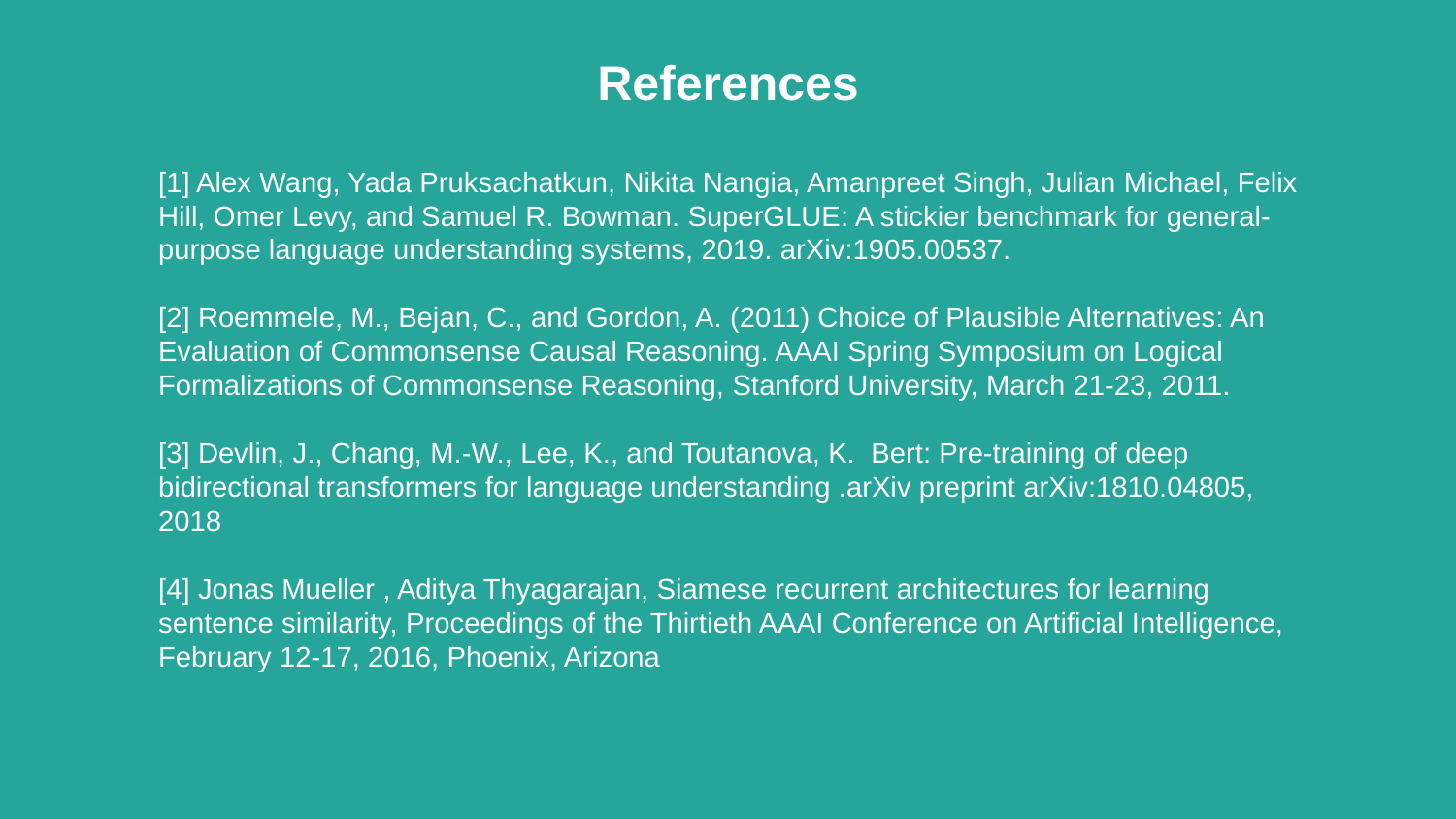

References
# [1] Alex Wang, Yada Pruksachatkun, Nikita Nangia, Amanpreet Singh, Julian Michael, Felix Hill, Omer Levy, and Samuel R. Bowman. SuperGLUE: A stickier benchmark for general-purpose language understanding systems, 2019. arXiv:1905.00537. [2] Roemmele, M., Bejan, C., and Gordon, A. (2011) Choice of Plausible Alternatives: An Evaluation of Commonsense Causal Reasoning. AAAI Spring Symposium on Logical Formalizations of Commonsense Reasoning, Stanford University, March 21-23, 2011. [3] Devlin, J., Chang, M.-W., Lee, K., and Toutanova, K.  Bert: Pre-training of deep bidirectional transformers for language understanding .arXiv preprint arXiv:1810.04805, 2018 [4] Jonas Mueller , Aditya Thyagarajan, Siamese recurrent architectures for learning sentence similarity, Proceedings of the Thirtieth AAAI Conference on Artificial Intelligence, February 12-17, 2016, Phoenix, Arizona